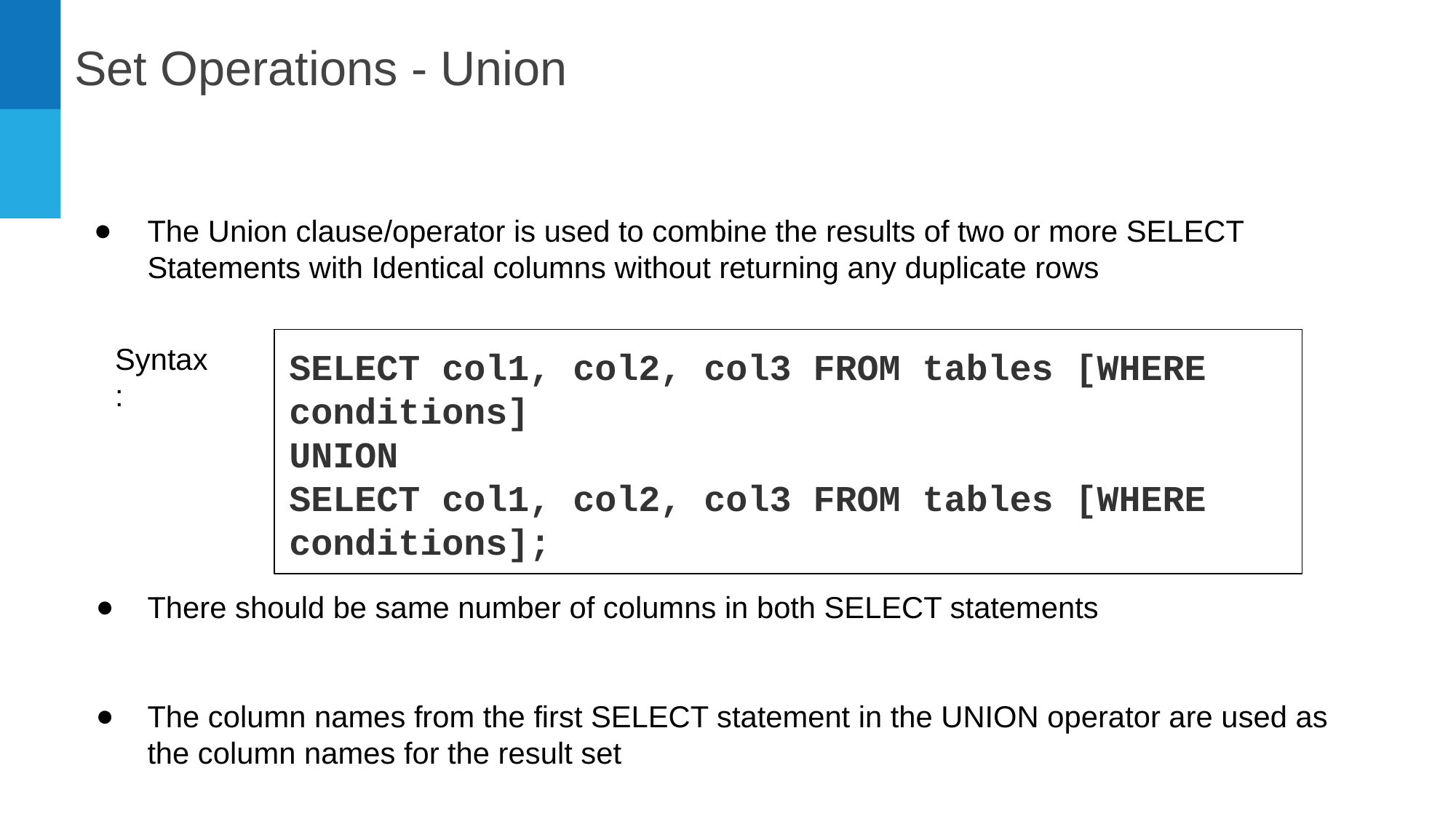

Set Operations - Union

The Union clause/operator is used to combine the results of two or more SELECT Statements with Identical columns without returning any duplicate rows
Syntax:
SELECT col1, col2, col3 FROM tables [WHERE conditions]
UNION
SELECT col1, col2, col3 FROM tables [WHERE conditions];
There should be same number of columns in both SELECT statements

The column names from the first SELECT statement in the UNION operator are used as the column names for the result set